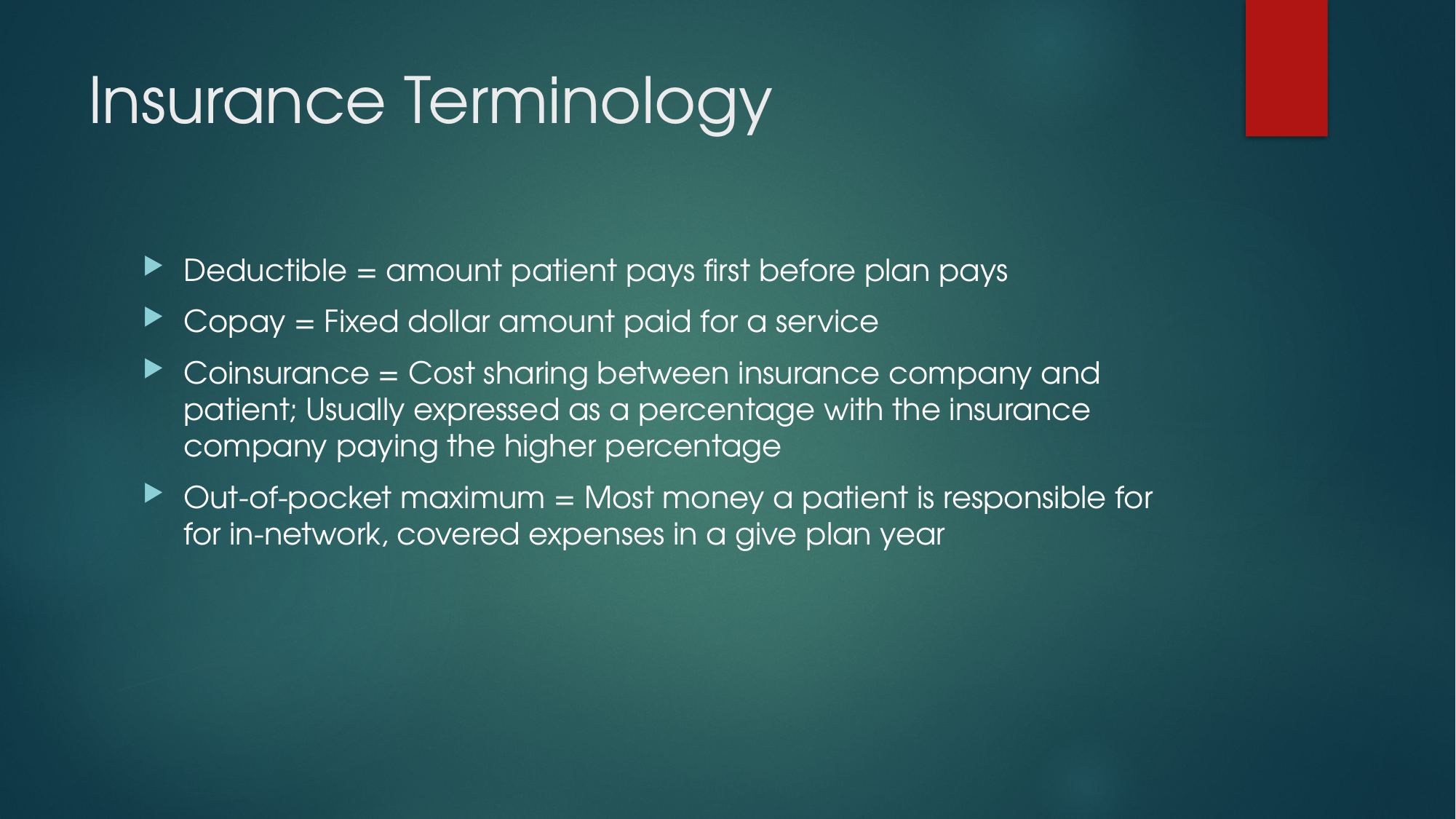

# Insurance Terminology
Deductible = amount patient pays first before plan pays
Copay = Fixed dollar amount paid for a service
Coinsurance = Cost sharing between insurance company and patient; Usually expressed as a percentage with the insurance company paying the higher percentage
Out-of-pocket maximum = Most money a patient is responsible for for in-network, covered expenses in a give plan year